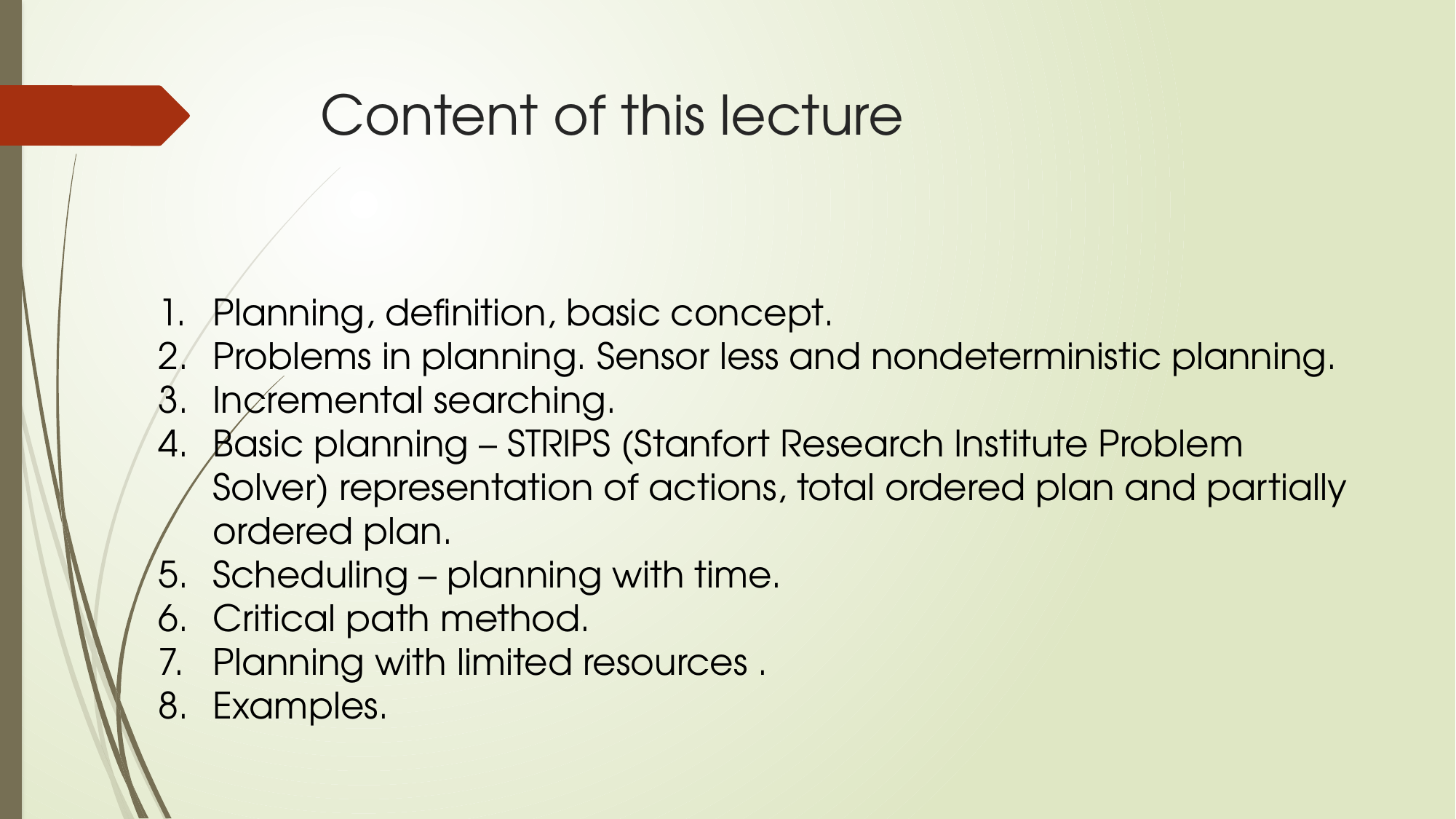

# Content of this lecture

Planning, definition, basic concept.
Problems in planning. Sensor less and nondeterministic planning.
Incremental searching.
Basic planning – STRIPS (Stanfort Research Institute Problem Solver) representation of actions, total ordered plan and partially ordered plan.
Scheduling – planning with time.
Critical path method.
Planning with limited resources .
Examples.